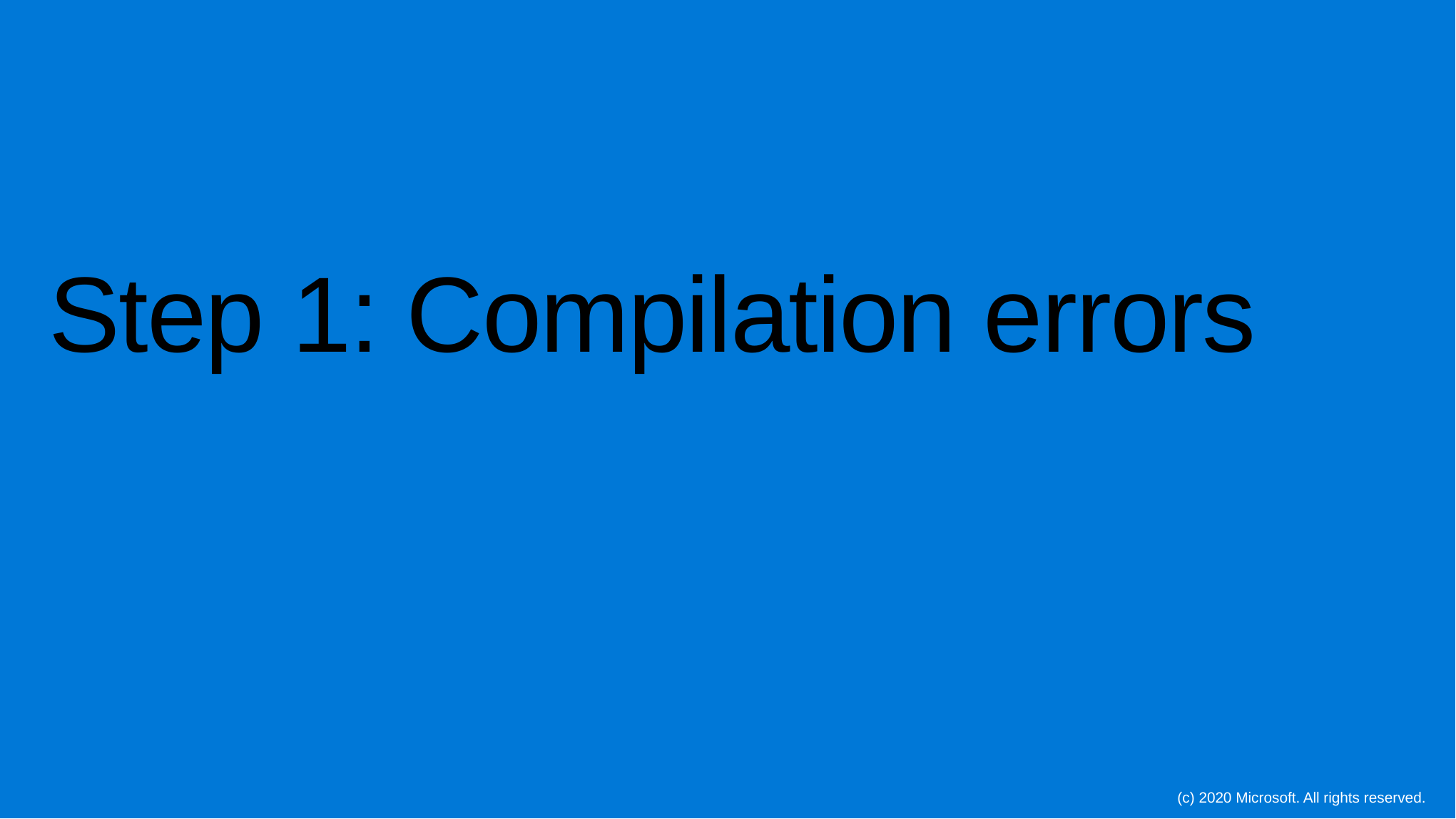

# Step 1: Compilation errors
(c) 2020 Microsoft. All rights reserved.